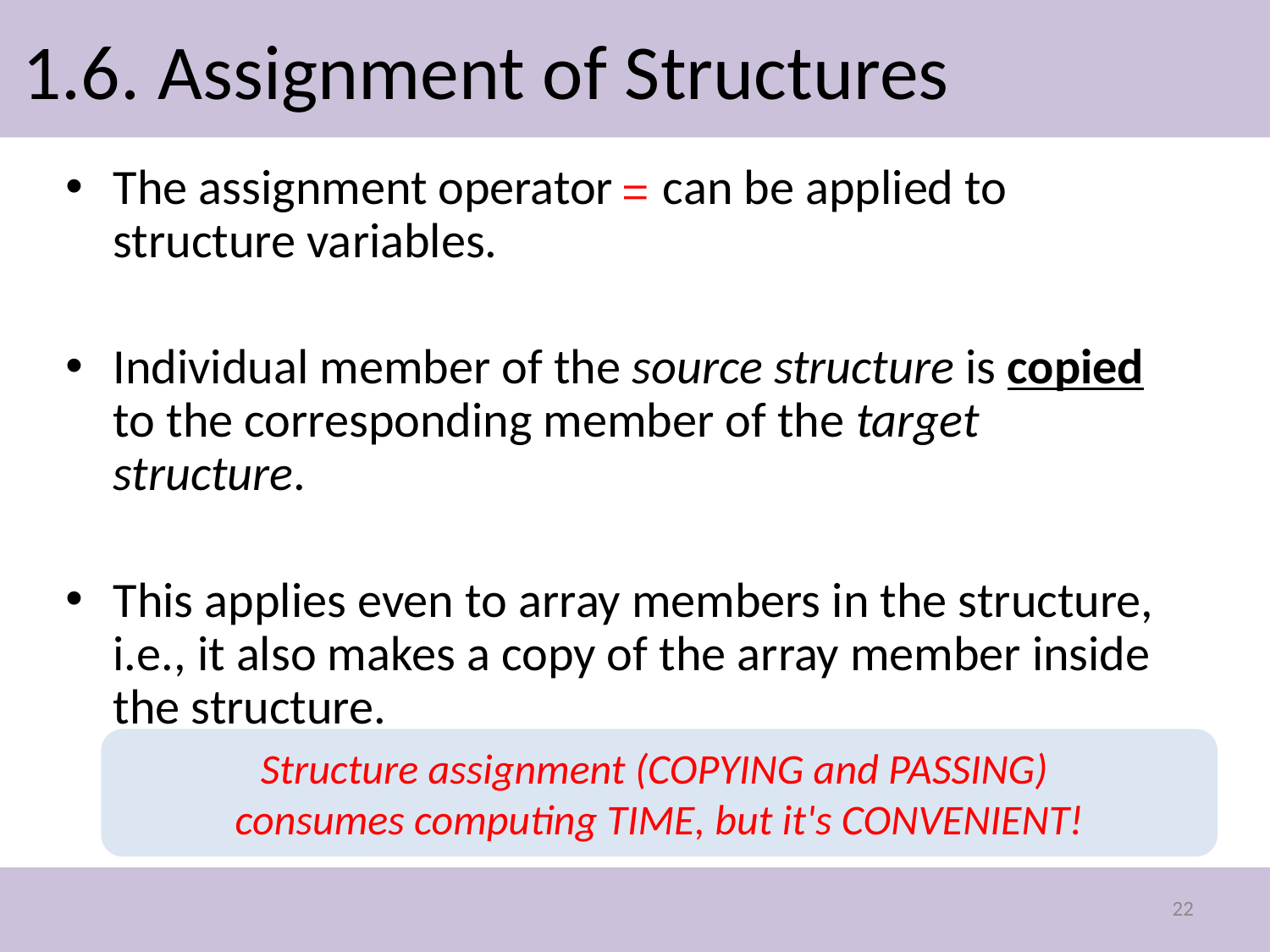

# 1.6. Assignment of Structures
The assignment operator = can be applied to structure variables.

Individual member of the source structure is copied to the corresponding member of the target structure.

This applies even to array members in the structure, i.e., it also makes a copy of the array member inside the structure.
Structure assignment (COPYING and PASSING)
consumes computing TIME, but it's CONVENIENT!
22